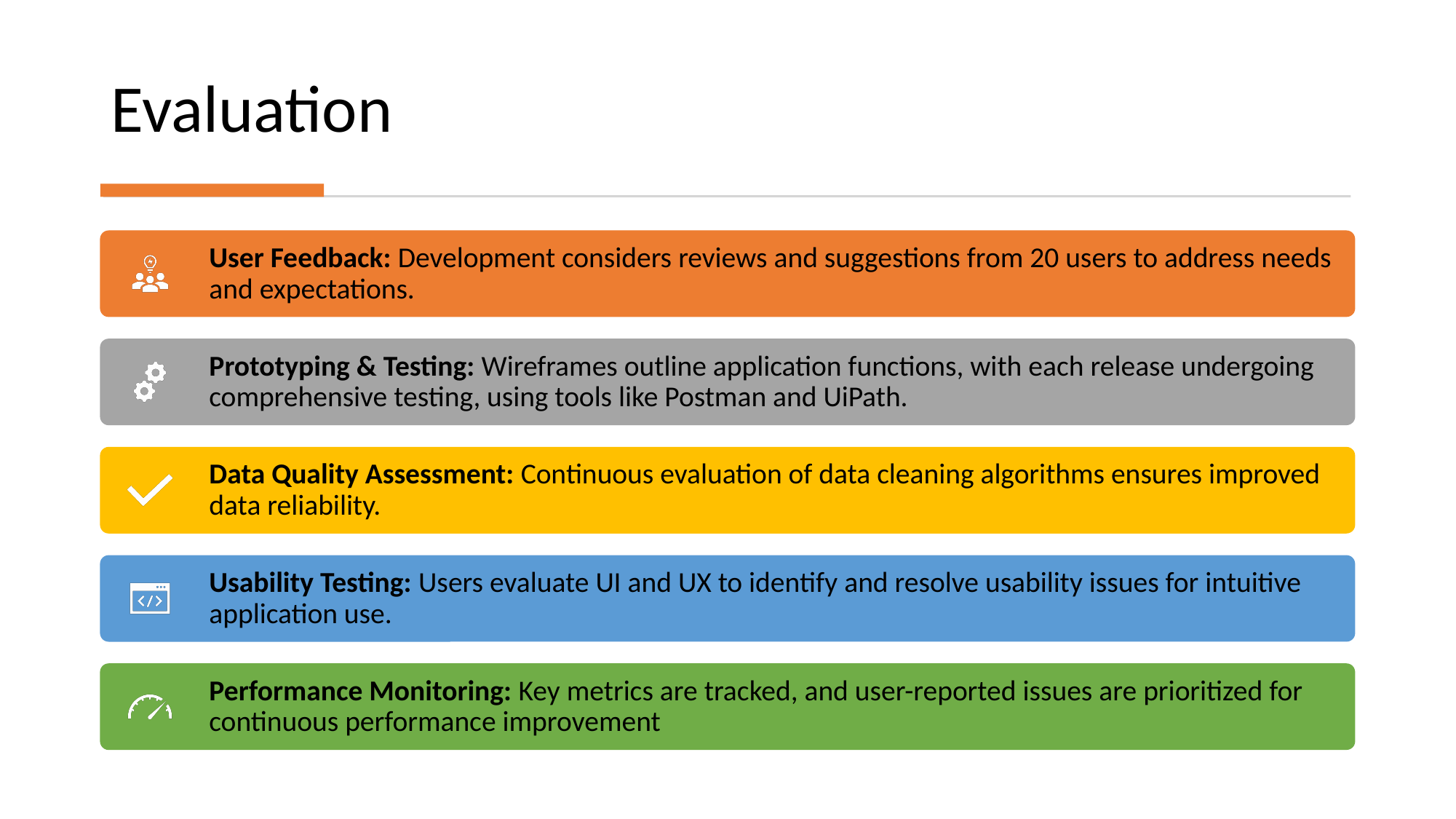

# Evaluation

User Feedback: Development considers reviews and suggestions from 20 users to address needs and expectations.
Prototyping & Testing: Wireframes outline application functions, with each release undergoing comprehensive testing, using tools like Postman and UiPath.
Data Quality Assessment: Continuous evaluation of data cleaning algorithms ensures improved data reliability.
Usability Testing: Users evaluate UI and UX to identify and resolve usability issues for intuitive application use.
Performance Monitoring: Key metrics are tracked, and user-reported issues are prioritized for continuous performance improvement